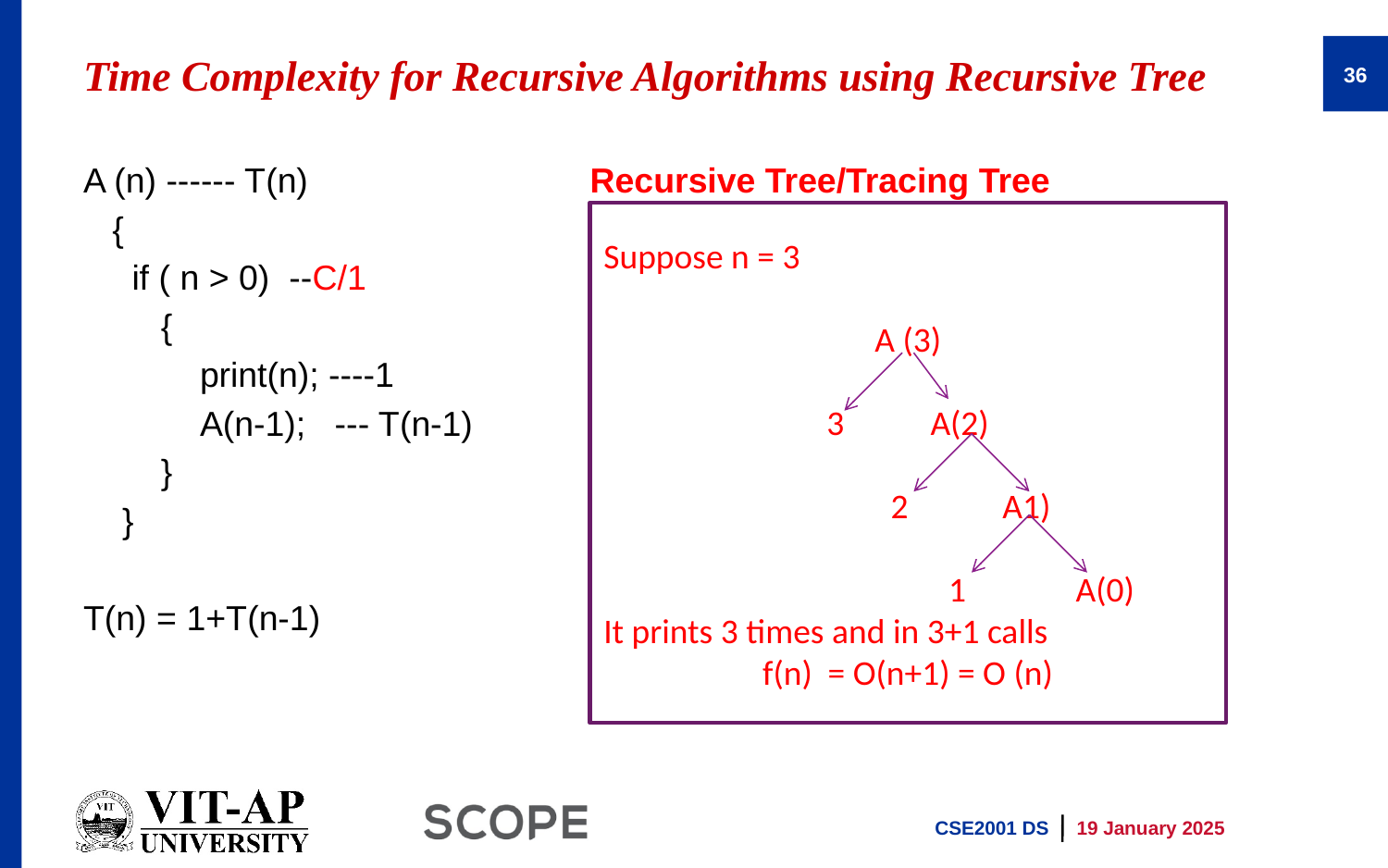

# Time Complexity for Recursive Algorithms using Recursive Tree
36
A (n) ------ T(n)                             Recursive Tree/Tracing Tree
   {
     if ( n > 0)  --C/1
        {
            print(n); ----1
            A(n-1);   --- T(n-1)
        }
    }

T(n) = 1+T(n-1)

Suppose n = 3

A (3)

3           A(2)

                2            A1)

                                  1              A(0)
It prints 3 times and in 3+1 calls
f(n)  = O(n+1) = O (n)

CSE2001 DS
19 January 2025